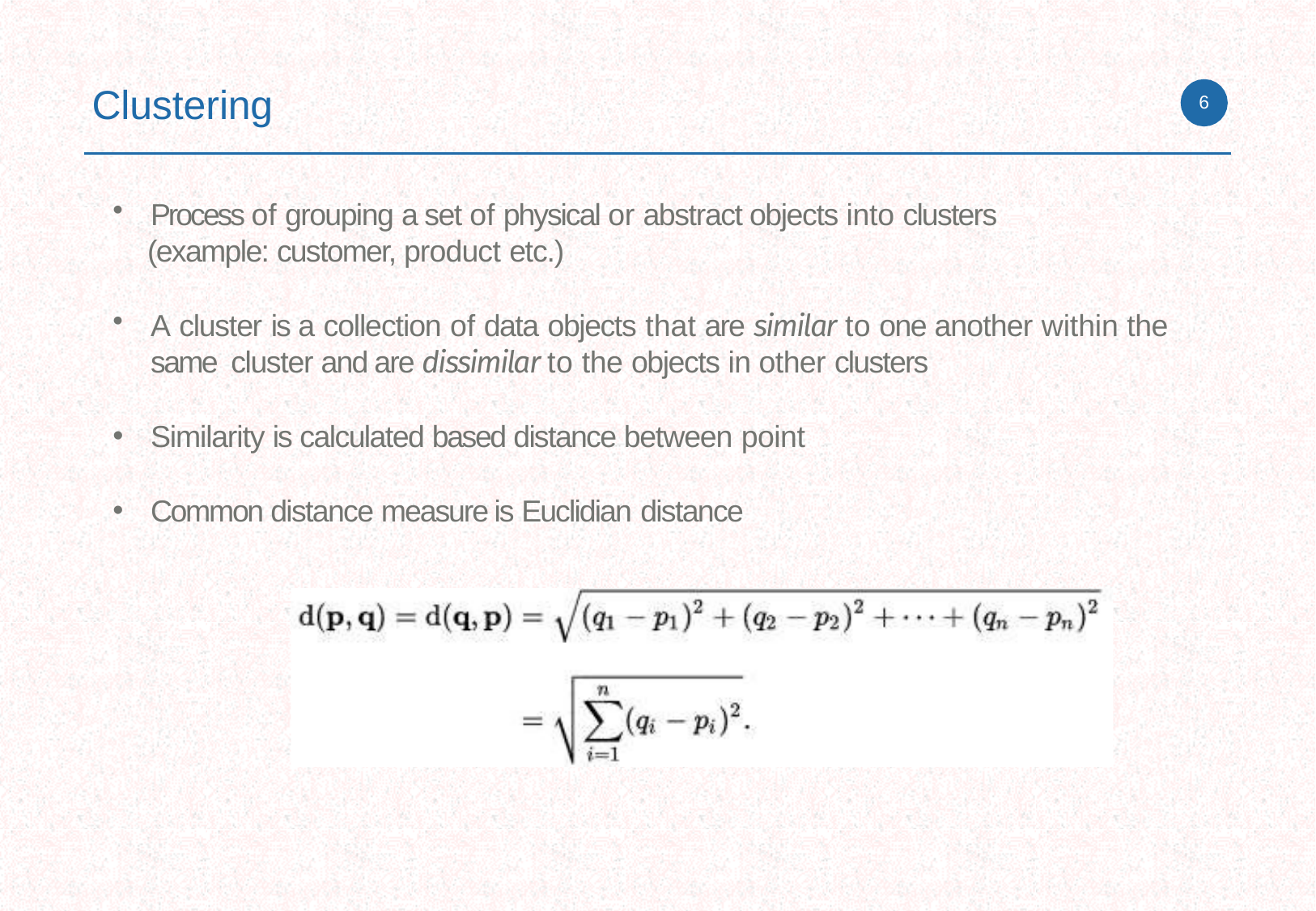

# Clustering
6
Process of grouping a set of physical or abstract objects into clusters
(example: customer, product etc.)

A cluster is a collection of data objects that are similar to one another within the same  cluster and are dissimilar to the objects in other clusters

Similarity is calculated based distance between point

Common distance measure is Euclidian distance